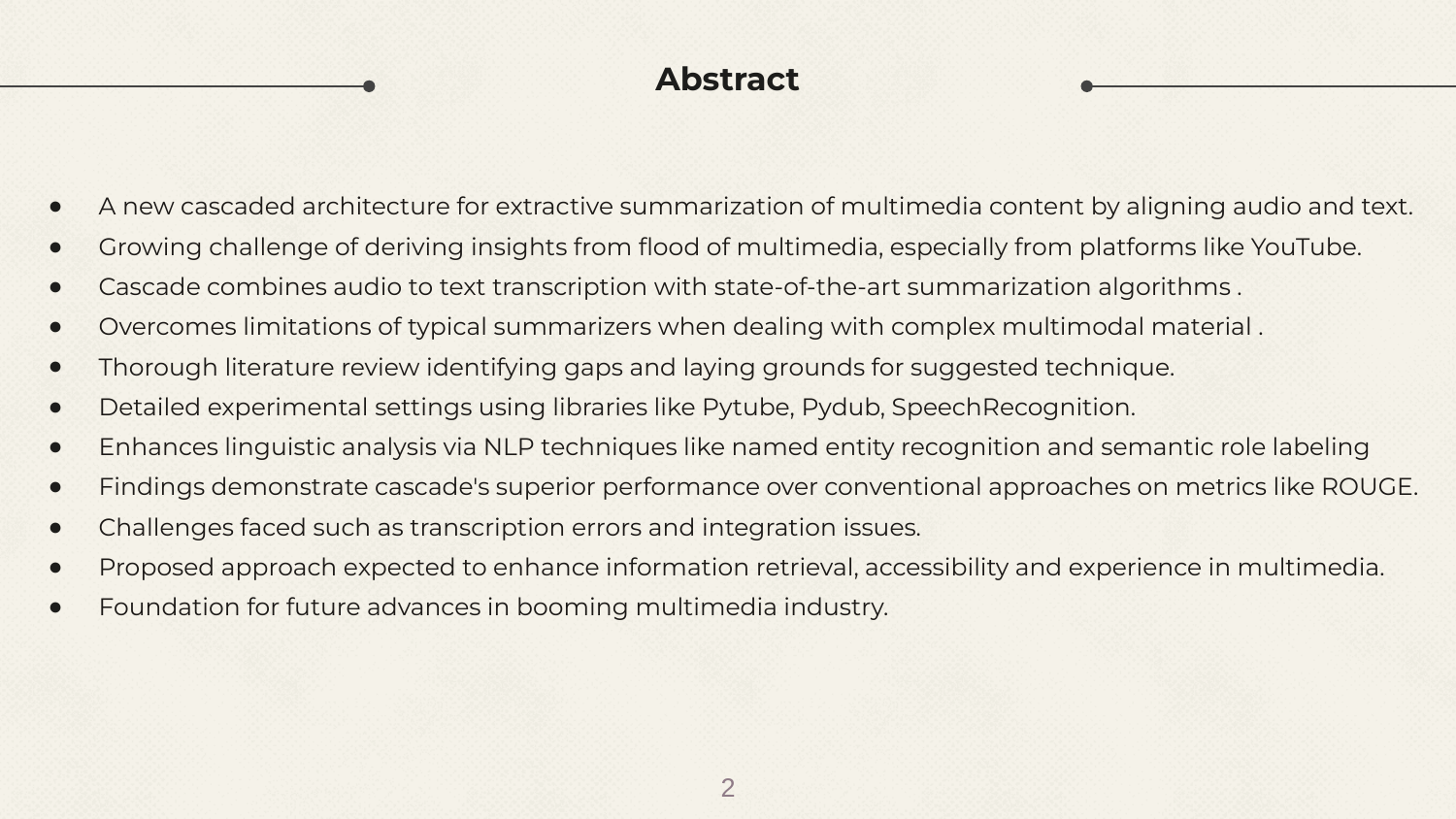

# Abstract
A new cascaded architecture for extractive summarization of multimedia content by aligning audio and text.
Growing challenge of deriving insights from flood of multimedia, especially from platforms like YouTube.
Cascade combines audio to text transcription with state-of-the-art summarization algorithms .
Overcomes limitations of typical summarizers when dealing with complex multimodal material .
Thorough literature review identifying gaps and laying grounds for suggested technique.
Detailed experimental settings using libraries like Pytube, Pydub, SpeechRecognition.
Enhances linguistic analysis via NLP techniques like named entity recognition and semantic role labeling
Findings demonstrate cascade's superior performance over conventional approaches on metrics like ROUGE.
Challenges faced such as transcription errors and integration issues.
Proposed approach expected to enhance information retrieval, accessibility and experience in multimedia.
Foundation for future advances in booming multimedia industry.

2